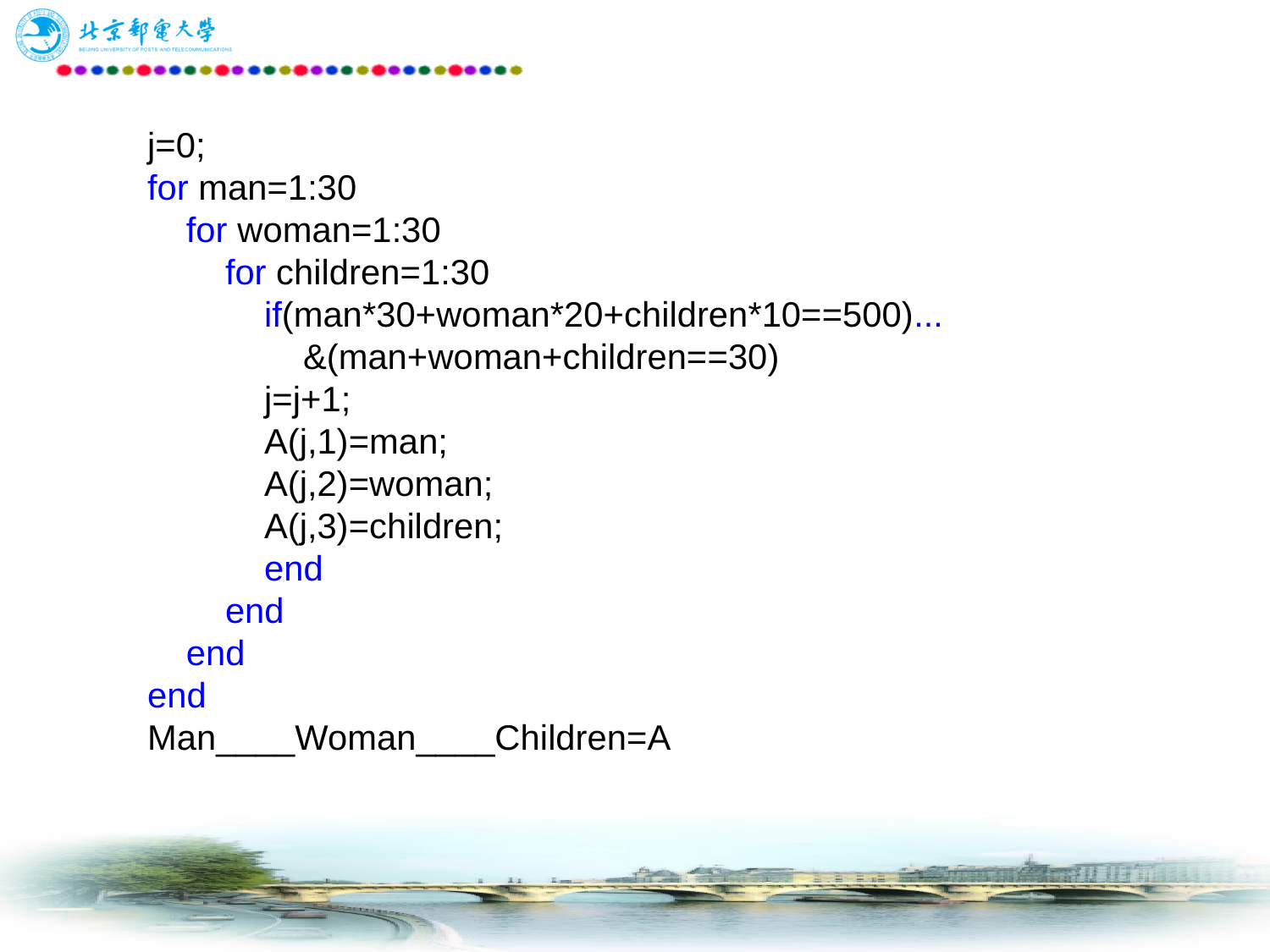

j=0;
for man=1:30
    for woman=1:30
        for children=1:30
            if(man*30+woman*20+children*10==500)...
                &(man+woman+children==30)
            j=j+1;
            A(j,1)=man;
            A(j,2)=woman;
            A(j,3)=children;
            end
        end
    end
end
Man____Woman____Children=A